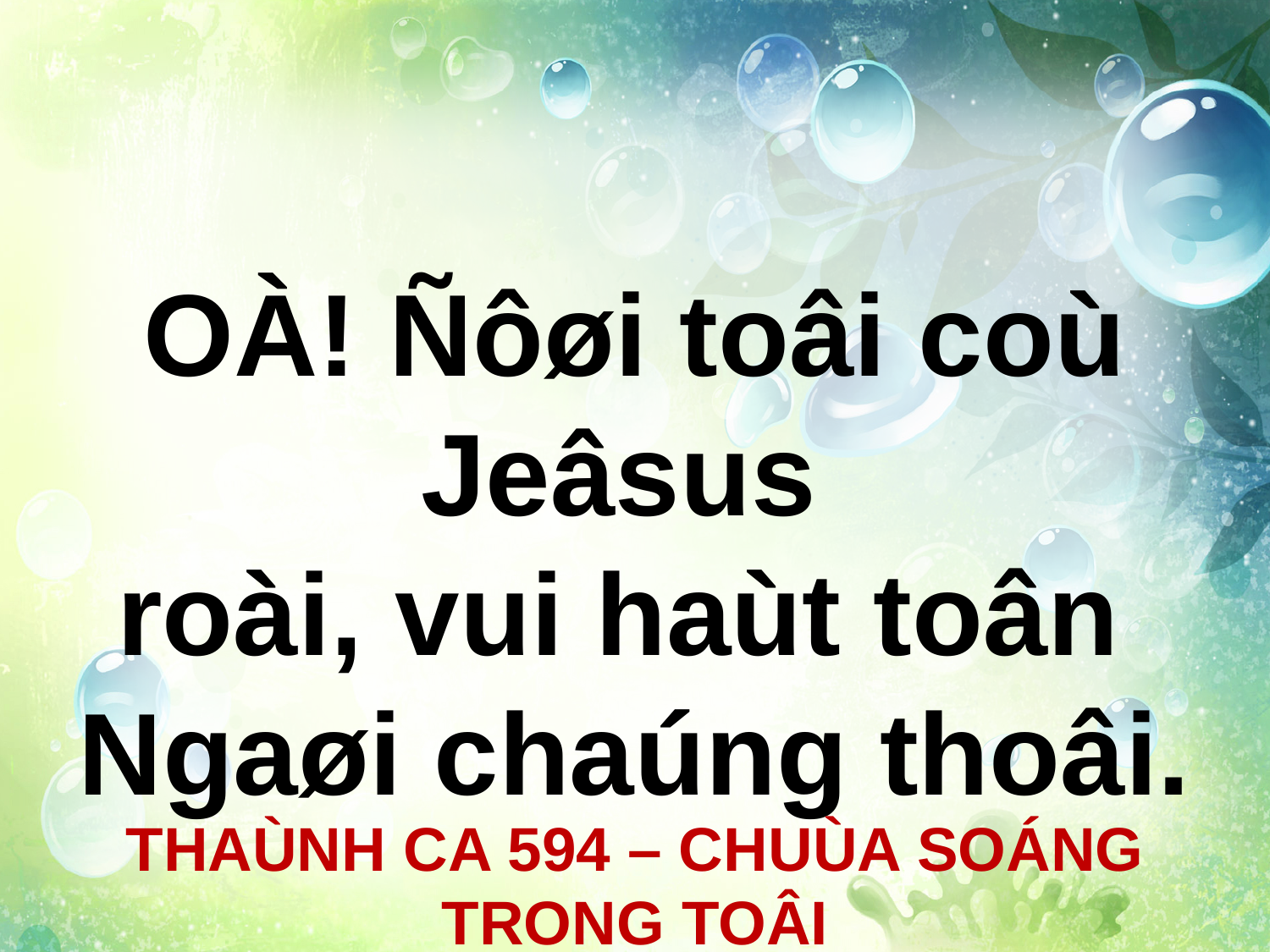

OÀ! Ñôøi toâi coù Jeâsus
roài, vui haùt toân
Ngaøi chaúng thoâi.
THAÙNH CA 594 – CHUÙA SOÁNG TRONG TOÂI